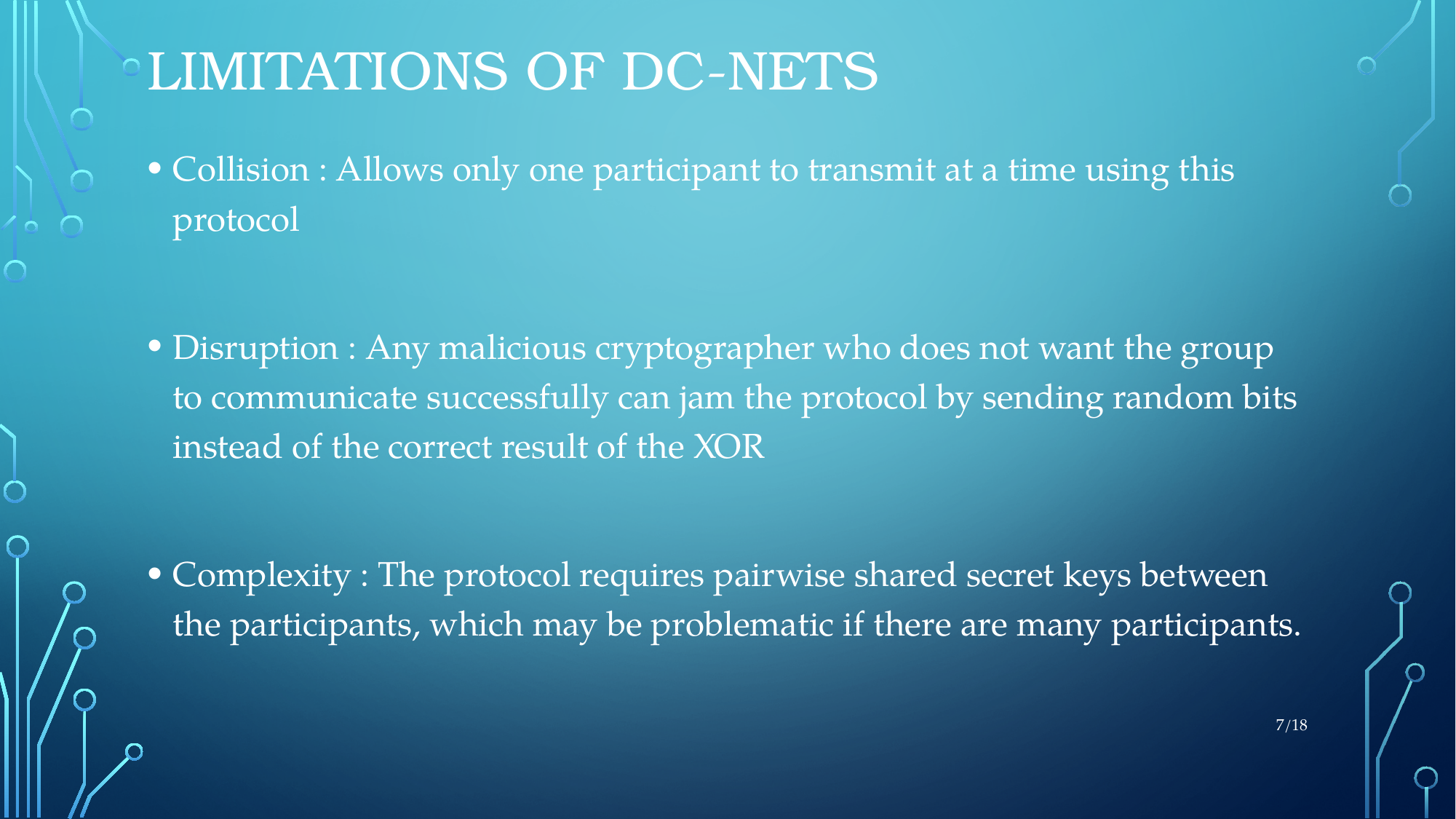

# Limitations of dc-nets
Collision : Allows only one participant to transmit at a time using this protocol

Disruption : Any malicious cryptographer who does not want the group to communicate successfully can jam the protocol by sending random bits instead of the correct result of the XOR

Complexity : The protocol requires pairwise shared secret keys between the participants, which may be problematic if there are many participants.

7/18